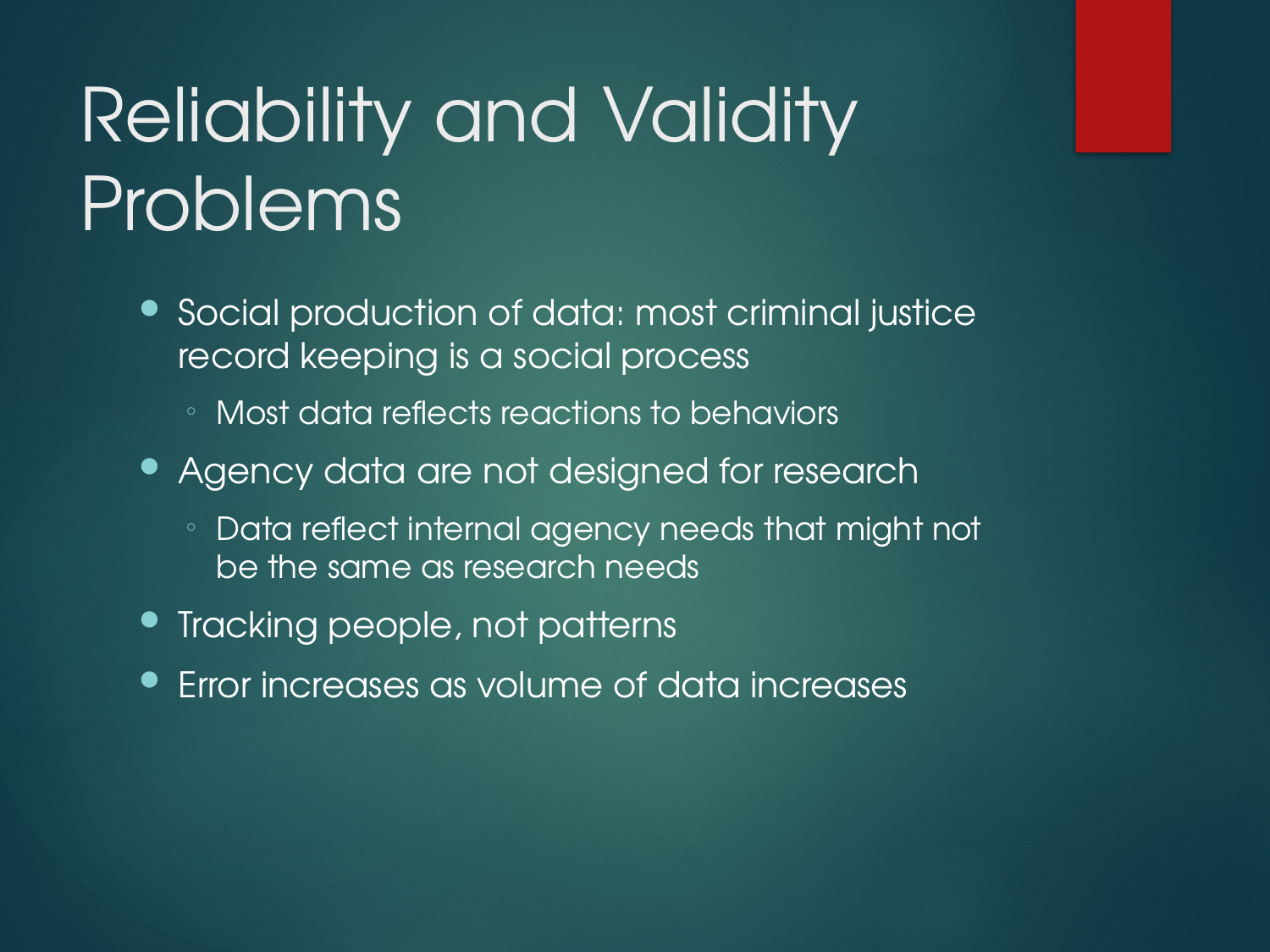

# Reliability and	Validity Problems
Social production of data: most criminal justice record keeping is a social process
Most data reflects reactions to behaviors
Agency data are not designed for research
Data reflect internal agency needs that might not be the same as research needs
Tracking people, not patterns
Error increases as volume of data increases